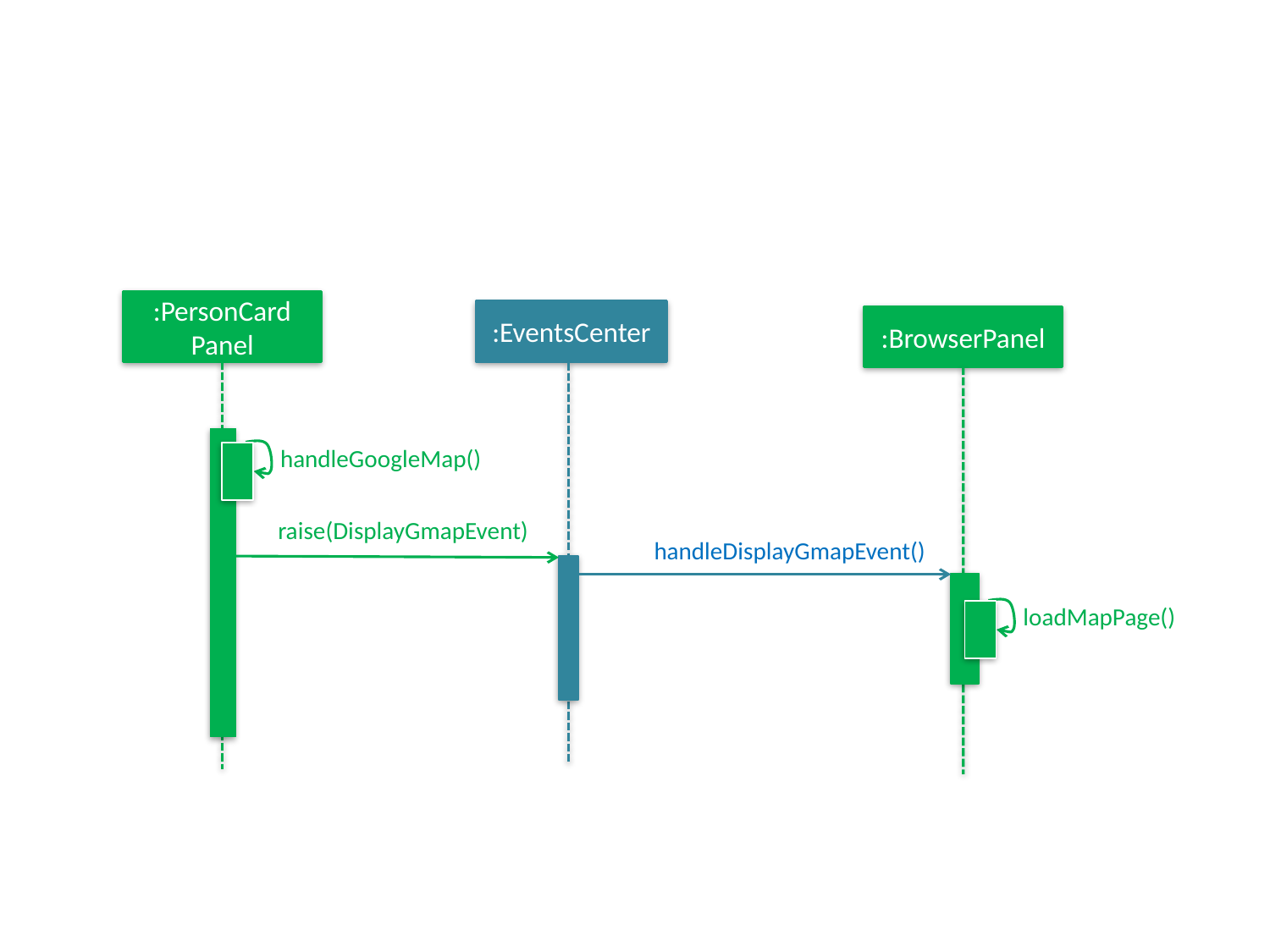

:PersonCard
Panel
:EventsCenter
:BrowserPanel

handleGoogleMap()
raise(DisplayGmapEvent)
handleDisplayGmapEvent()

loadMapPage()